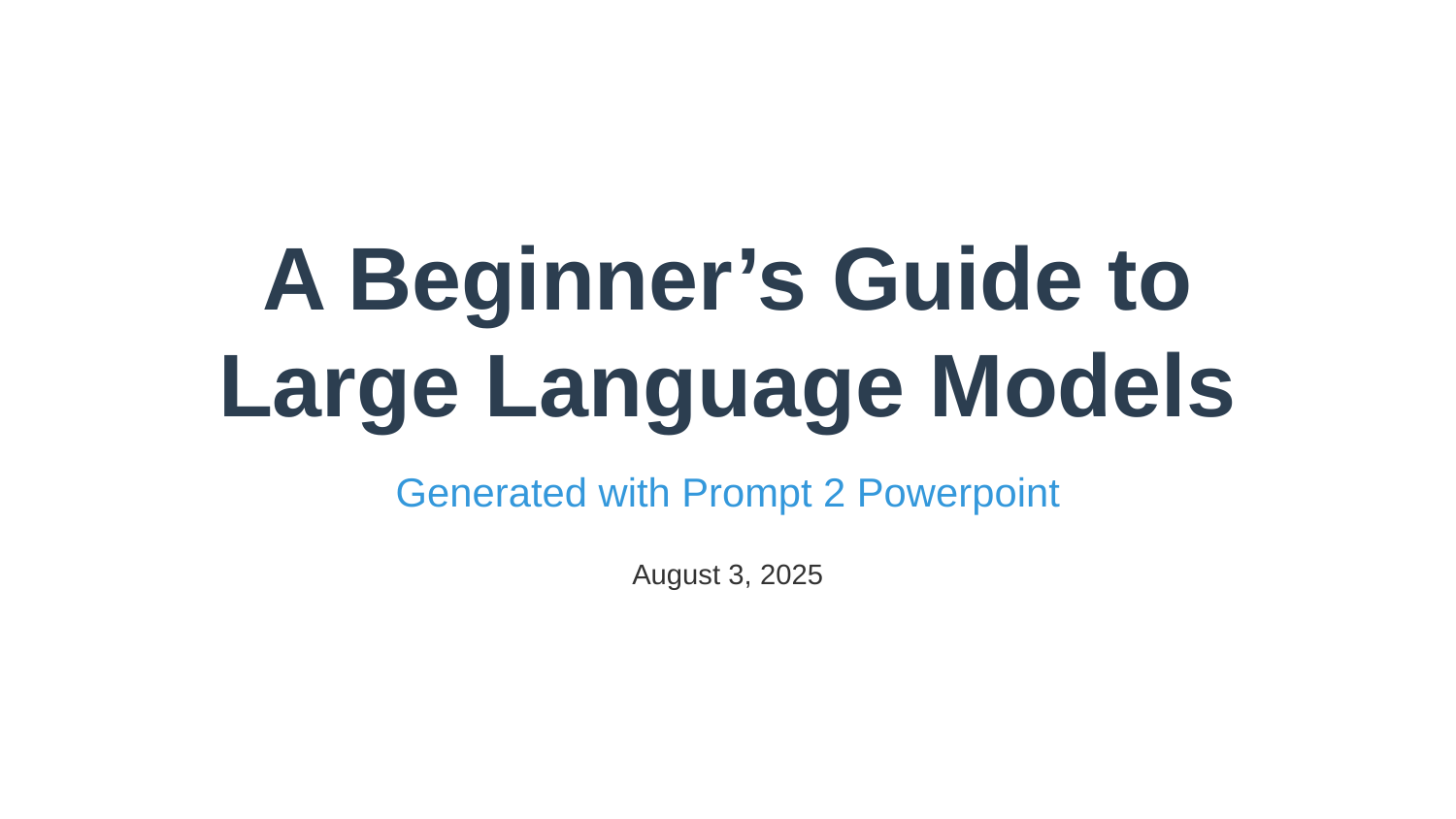

A Beginner’s Guide to Large Language Models
Generated with Prompt 2 Powerpoint
August 3, 2025